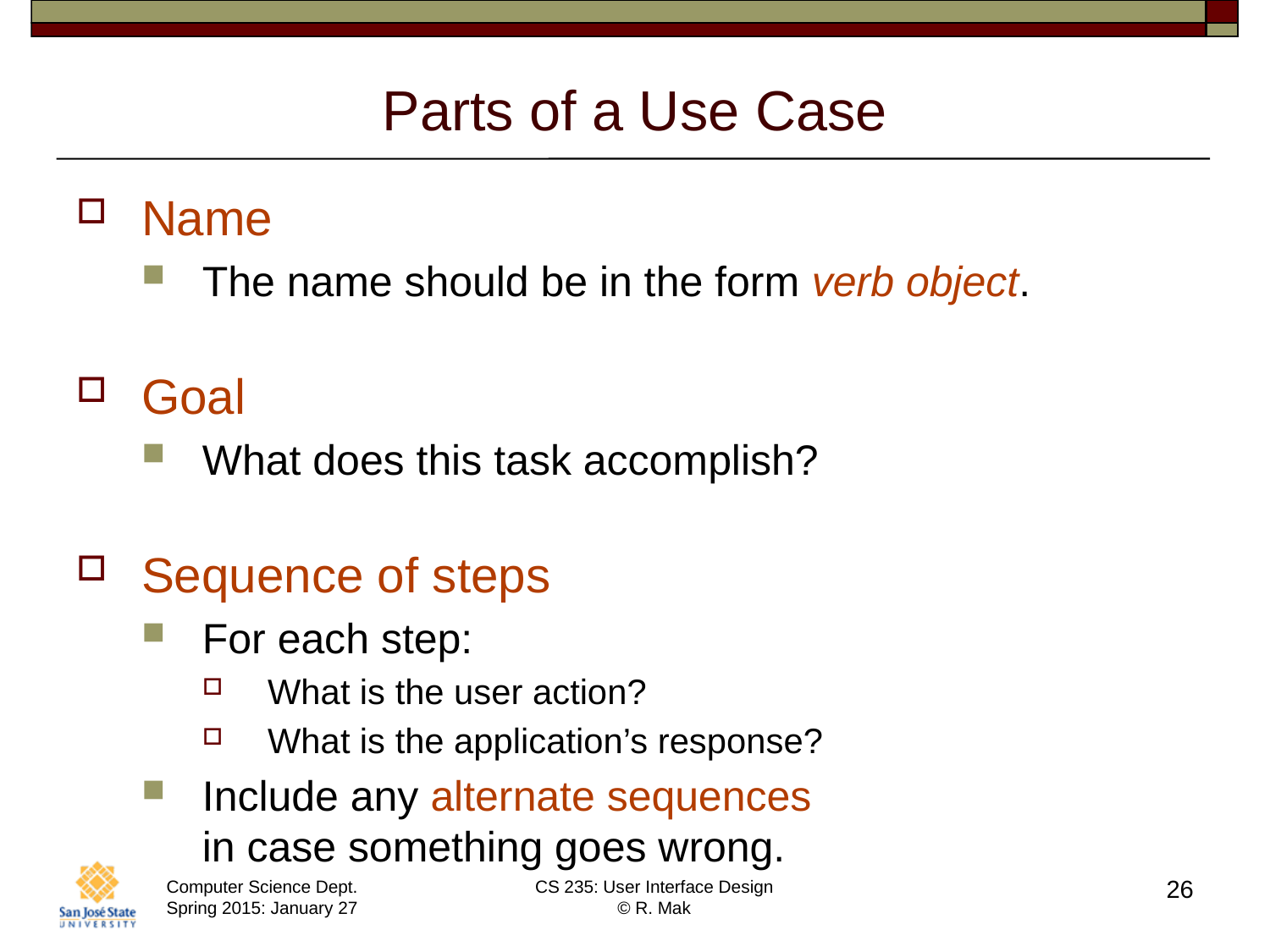

# Parts of a Use Case
Name
The name should be in the form verb object.

Goal
What does this task accomplish?

Sequence of steps
For each step:
What is the user action?
What is the application’s response?
Include any alternate sequences
in case something goes wrong.
26